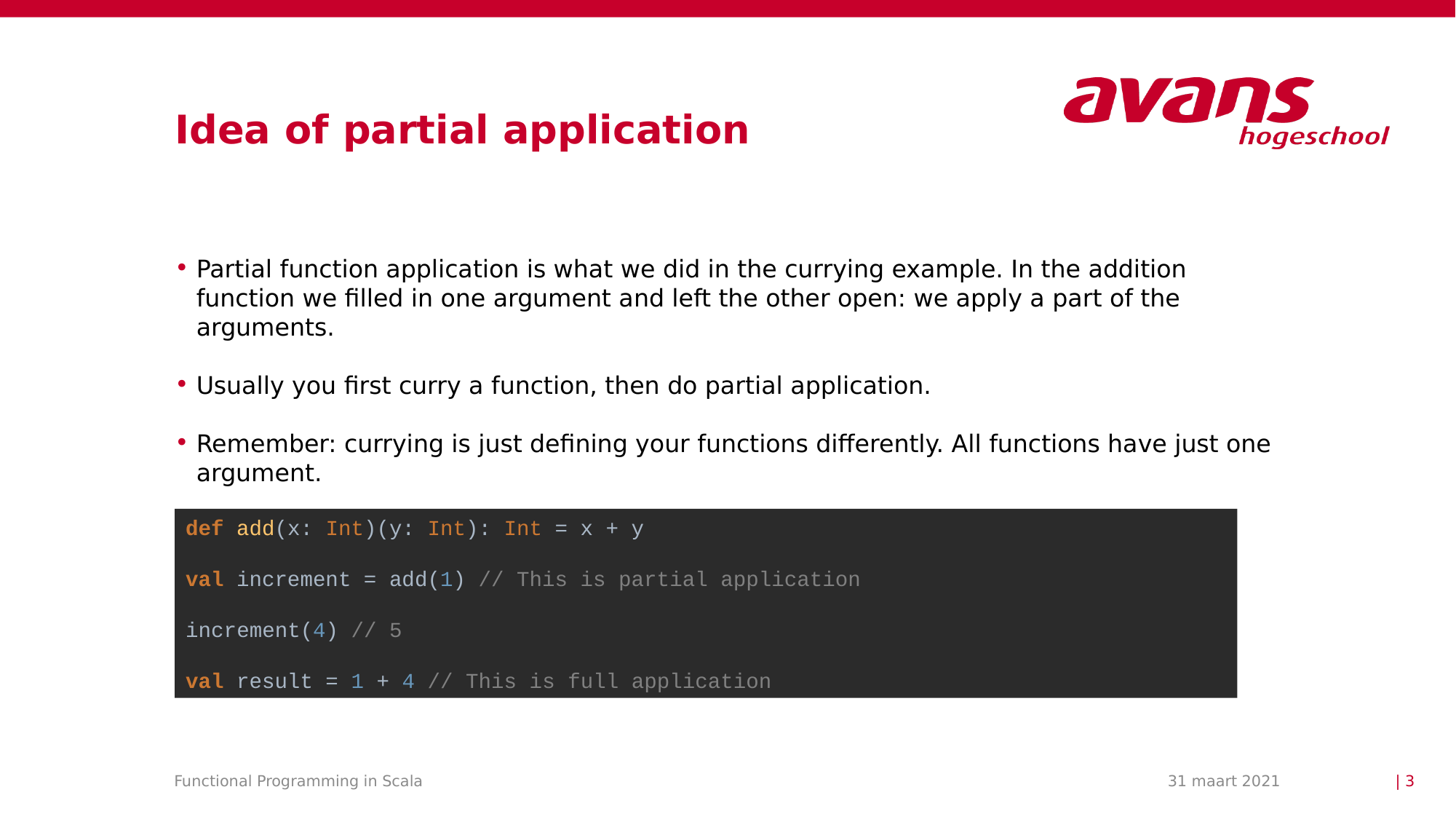

# Idea of partial application
Partial function application is what we did in the currying example. In the addition function we filled in one argument and left the other open: we apply a part of the arguments.

Usually you first curry a function, then do partial application.

Remember: currying is just defining your functions differently. All functions have just one argument.

def add(x: Int)(y: Int): Int = x + y
val increment = add(1) // This is partial application
increment(4) // 5
val result = 1 + 4 // This is full application
31 maart 2021
| 3